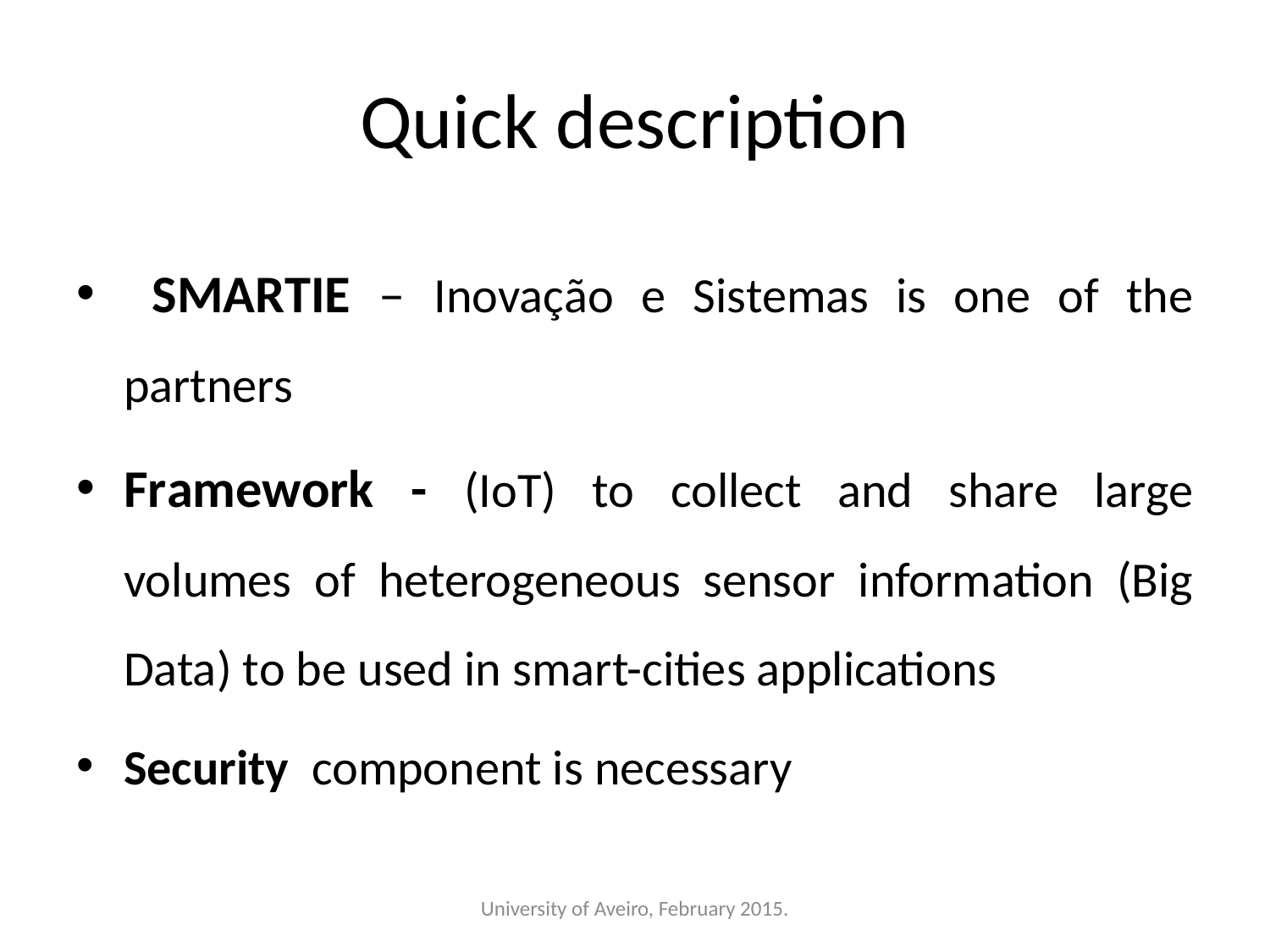

# Quick description
 SMARTIE – Inovação e Sistemas is one of the partners
Framework - (IoT) to collect and share large volumes of heterogeneous sensor information (Big Data) to be used in smart-cities applications
Security  component is necessary
University of Aveiro, February 2015.